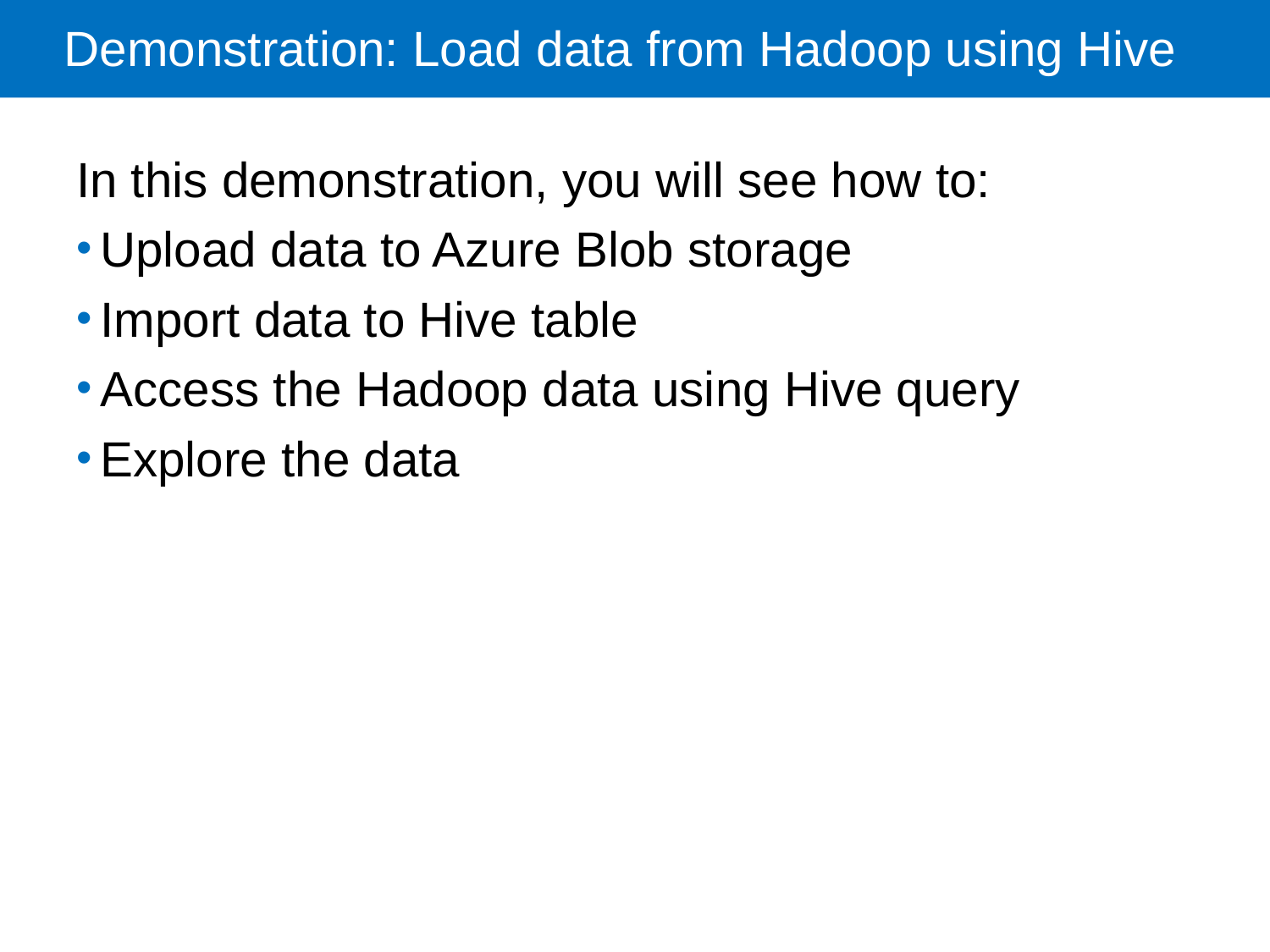

# Demonstration: Load data from Hadoop using Hive
In this demonstration, you will see how to:
Upload data to Azure Blob storage
Import data to Hive table
Access the Hadoop data using Hive query
Explore the data